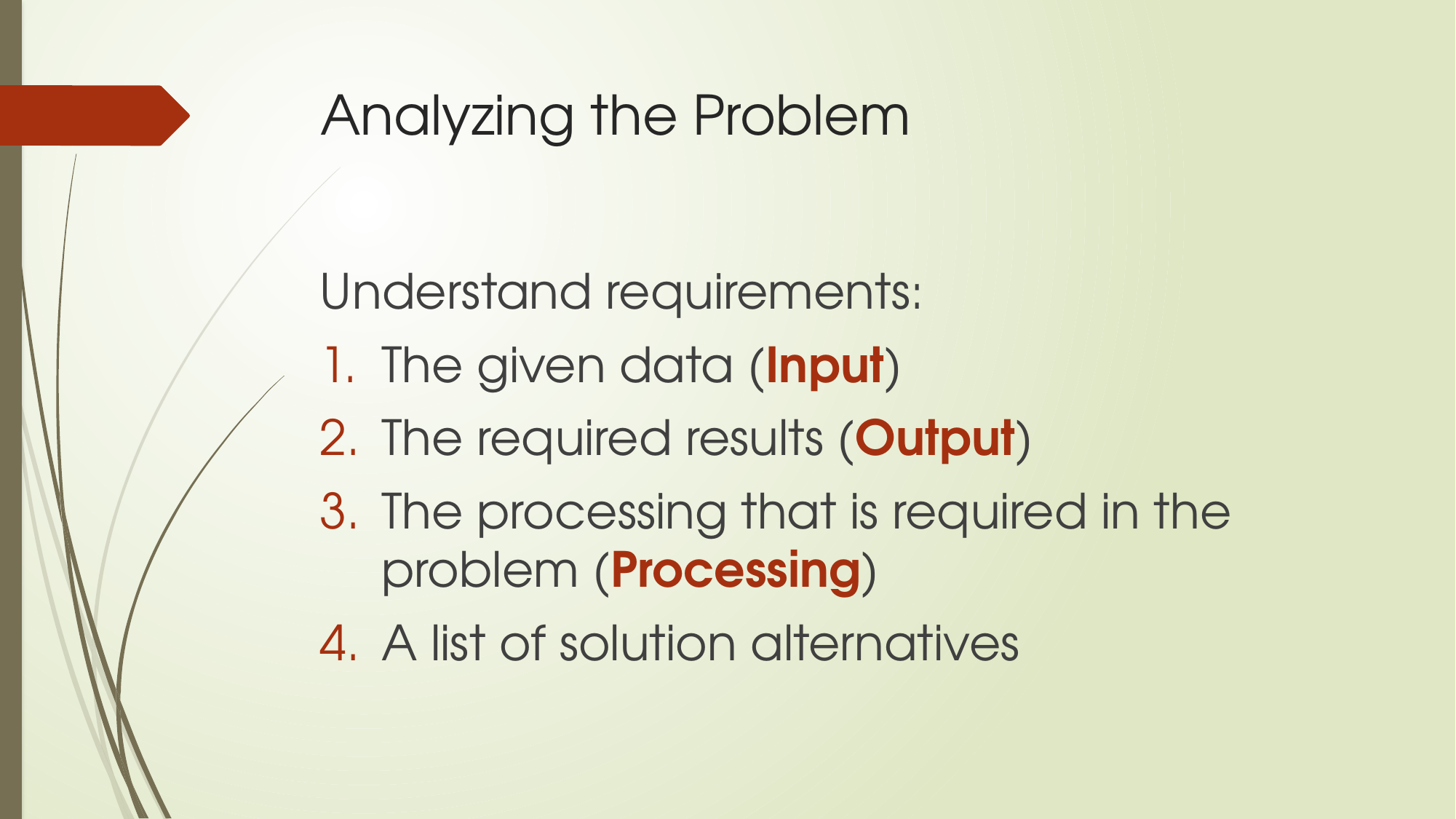

# Analyzing the Problem
Understand requirements:
The given data (Input)
The required results (Output)
The processing that is required in the problem (Processing)
A list of solution alternatives